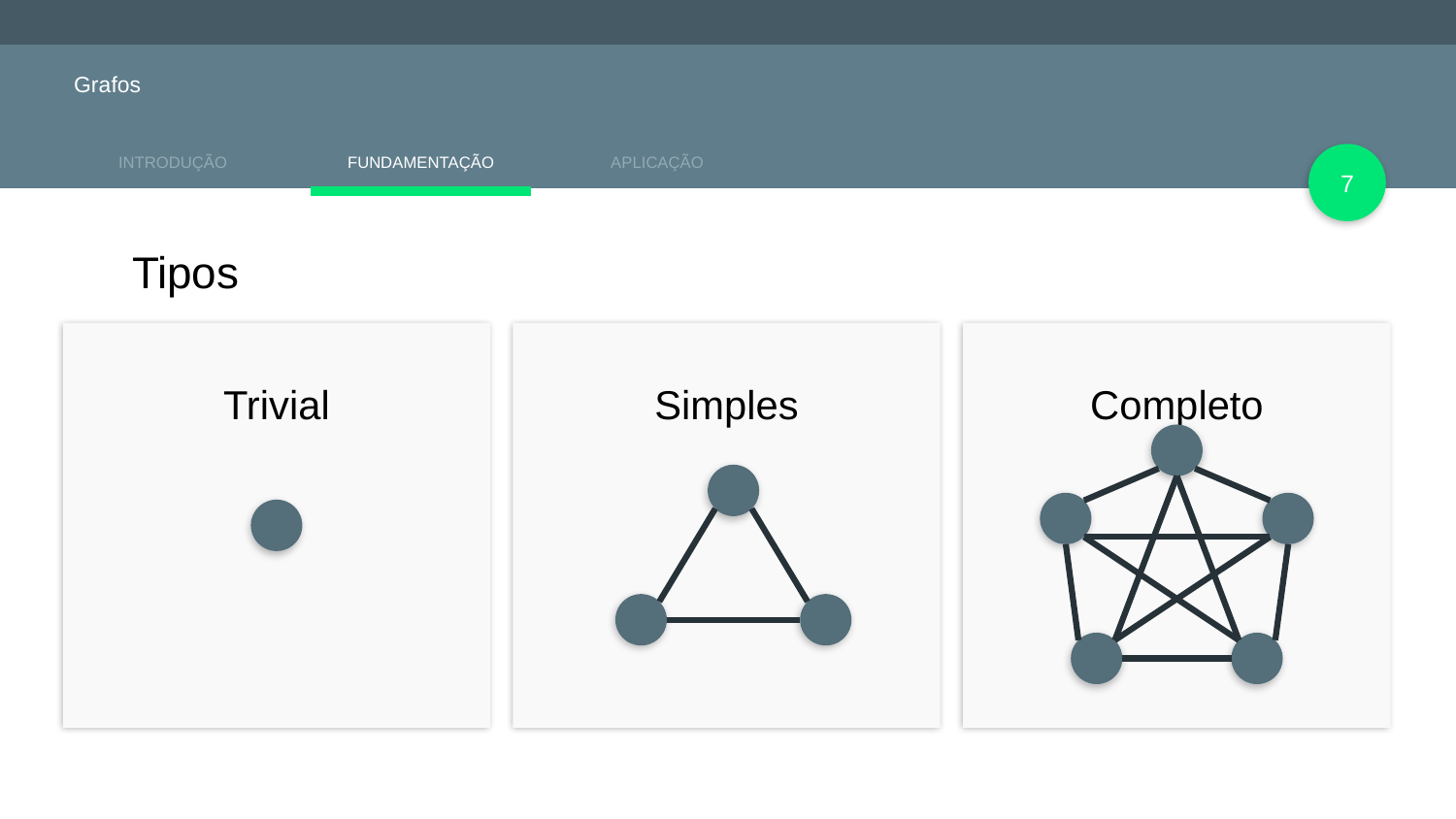

# Grafos
7
Tipos

Trivial
Simples
Completo